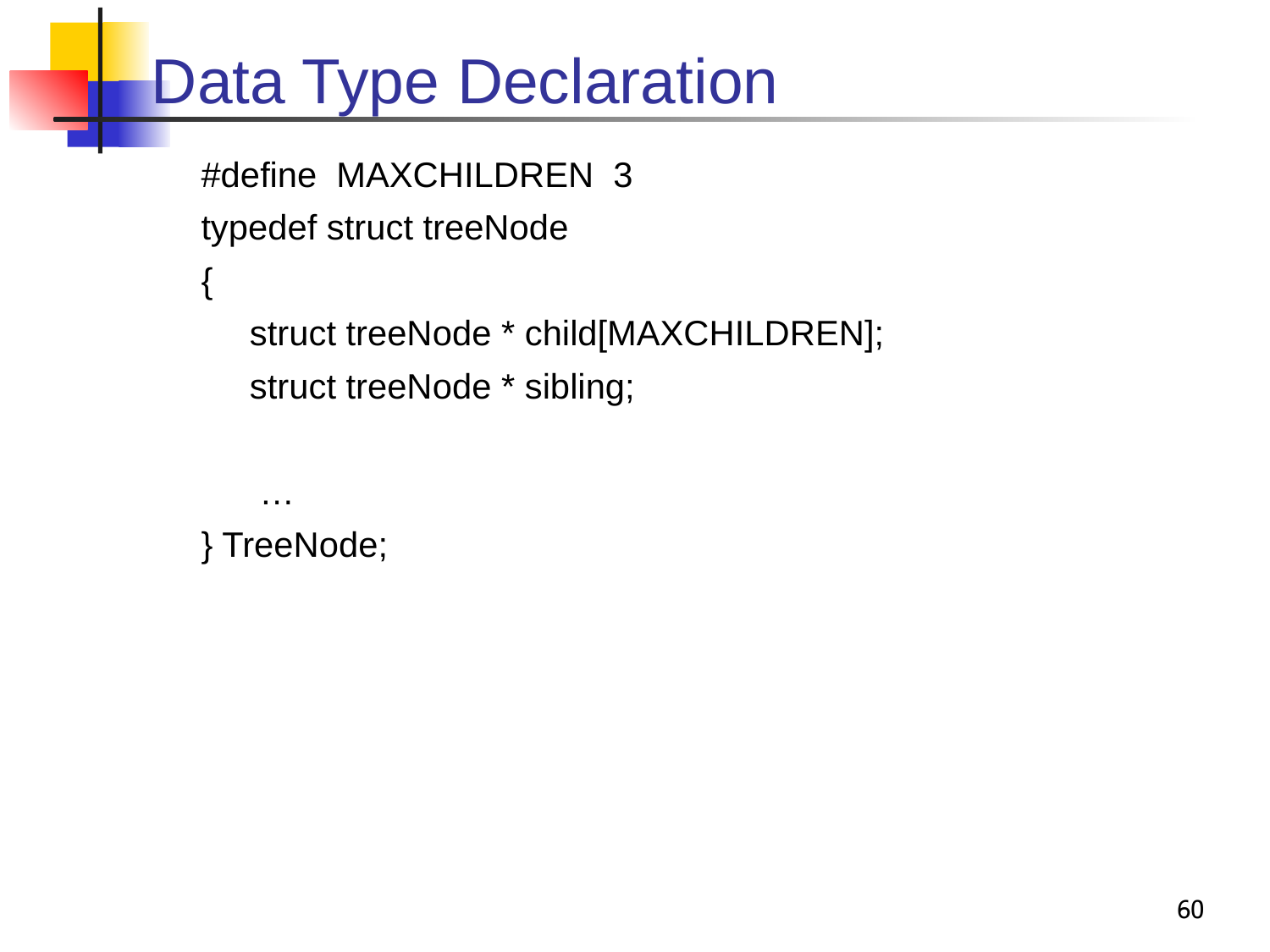

# Data Type Declaration
#define  MAXCHILDREN  3
typedef struct treeNode
{
     struct treeNode * child[MAXCHILDREN];
     struct treeNode * sibling;

      …
} TreeNode;
60